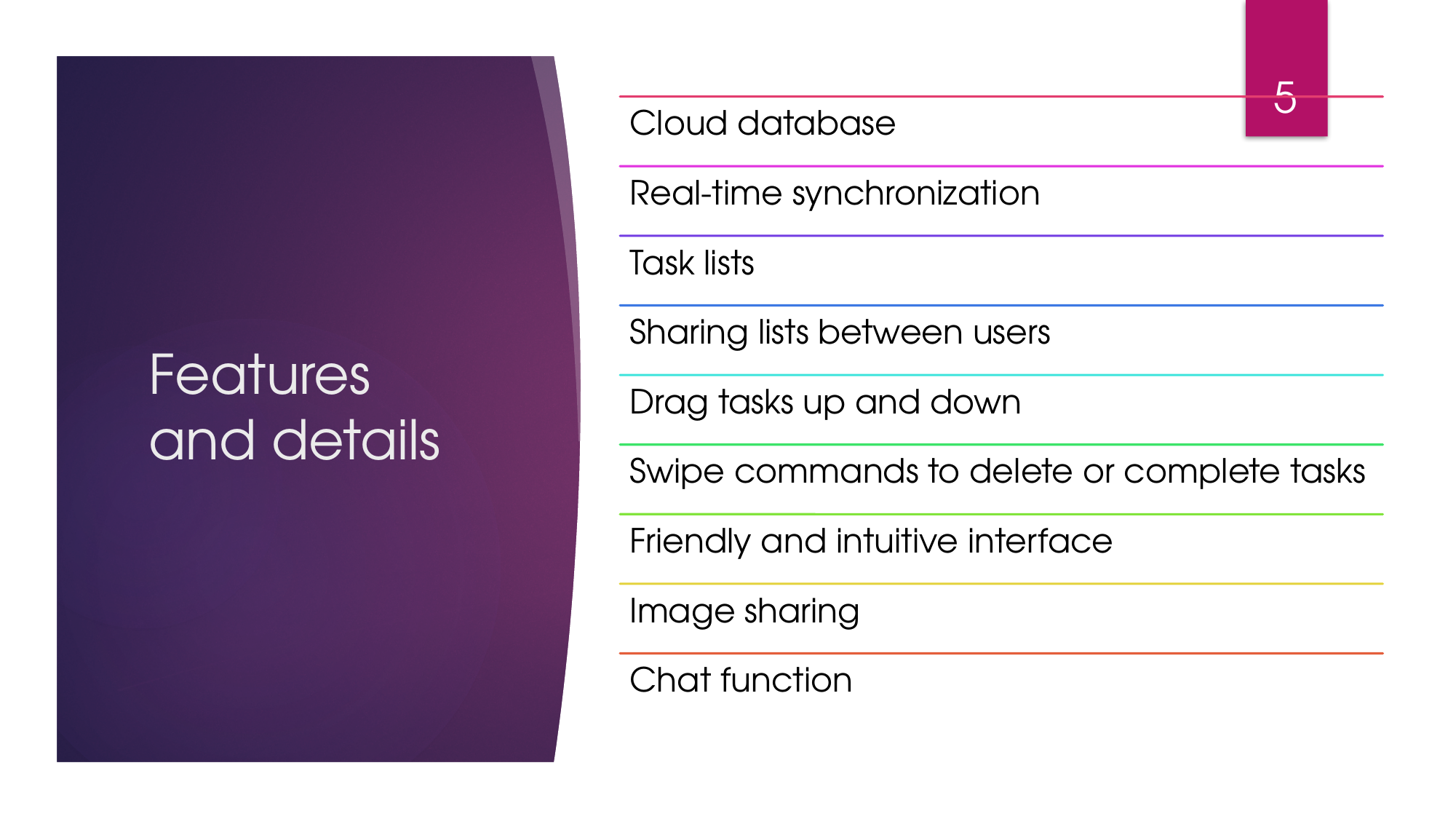

5
Cloud database
Real-time synchronization
Task lists
Sharing lists between users
Drag tasks up and down
Swipe commands to delete or complete tasks
Friendly and intuitive interface
Image sharing
Chat function
# Features and details